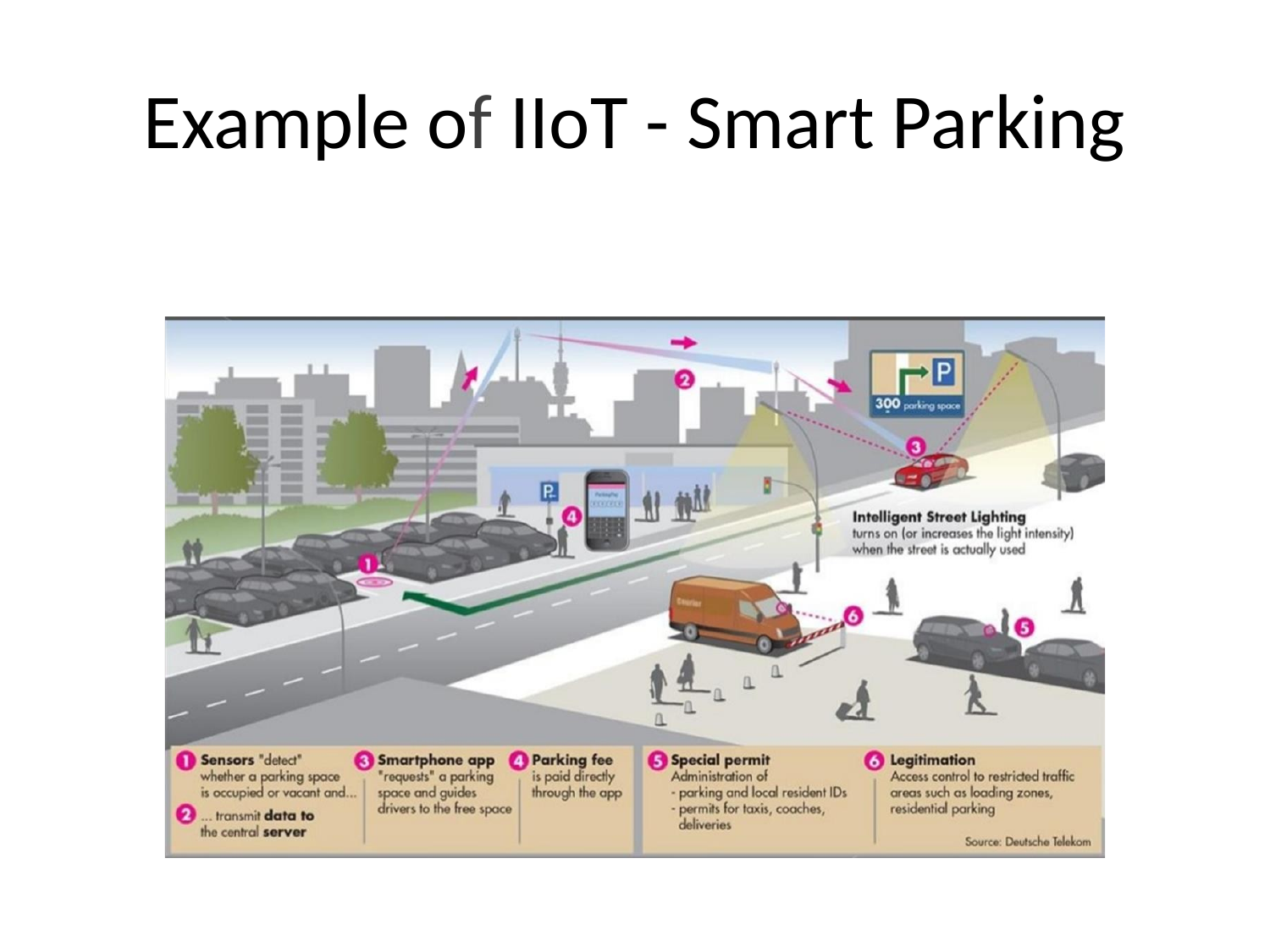

# Example of IIoT - Smart Parking